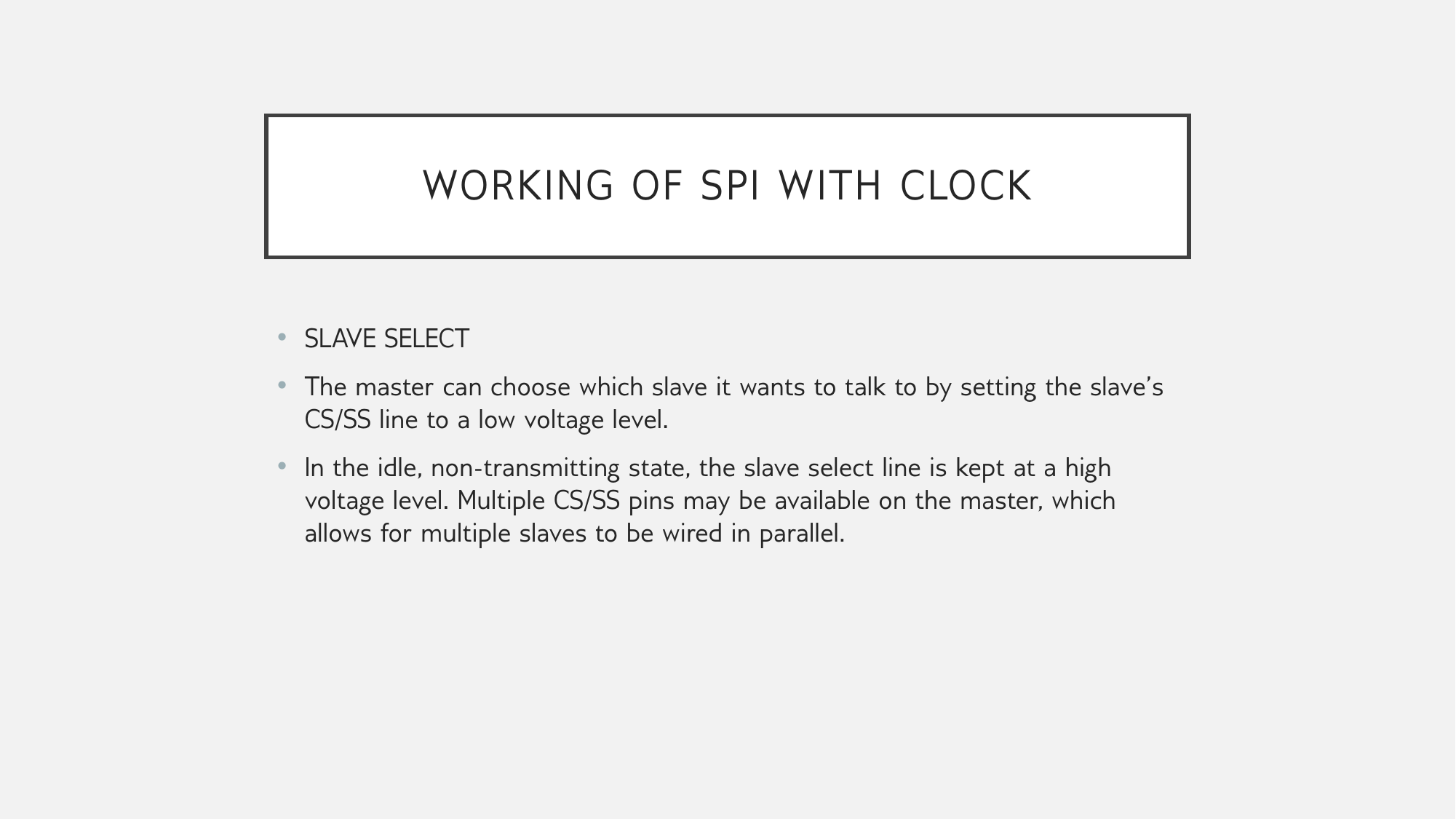

# working of spi with clock
SLAVE SELECT
The master can choose which slave it wants to talk to by setting the slave’s CS/SS line to a low voltage level.
In the idle, non-transmitting state, the slave select line is kept at a high voltage level. Multiple CS/SS pins may be available on the master, which allows for multiple slaves to be wired in parallel.